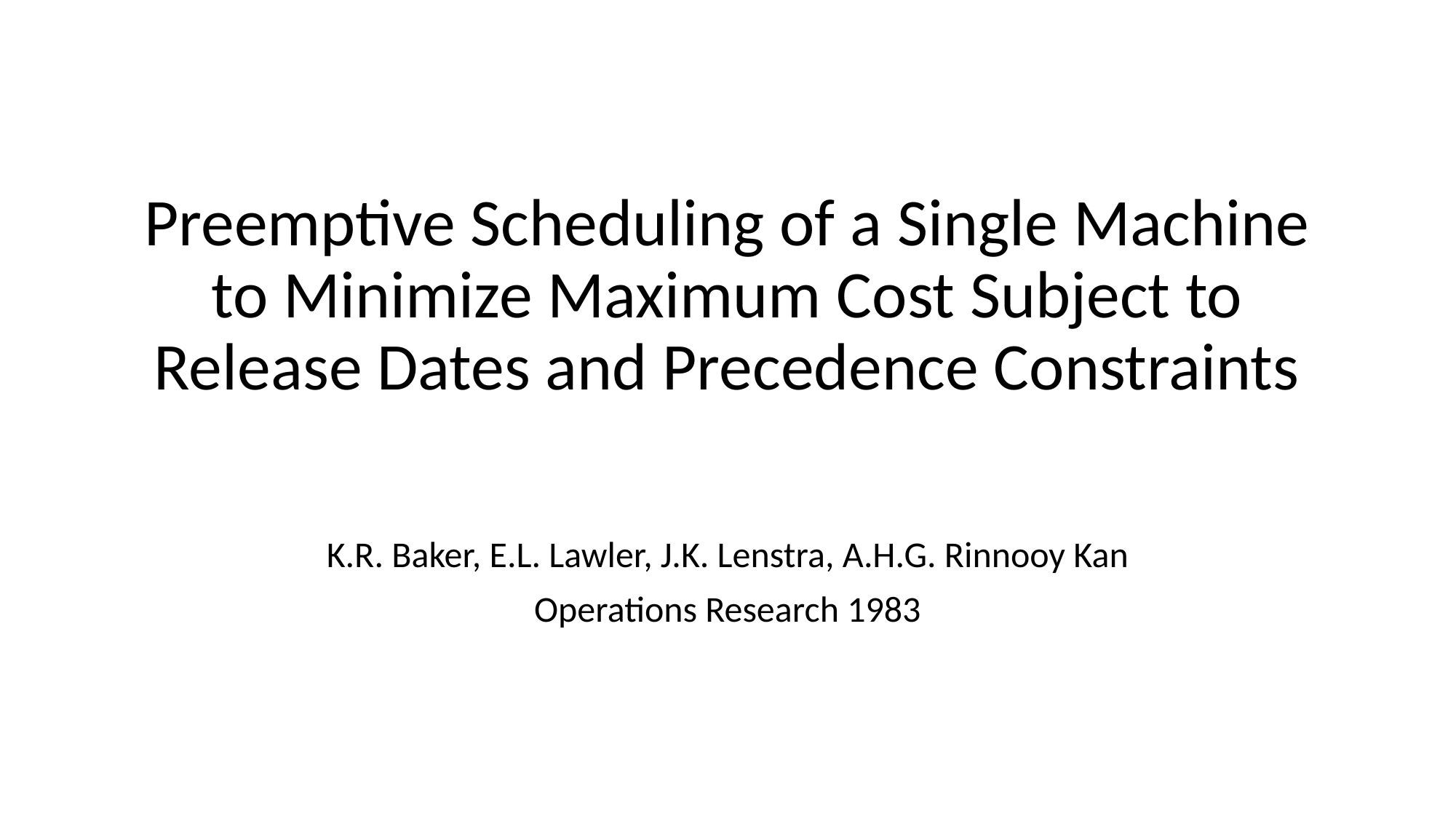

# Preemptive Scheduling of a Single Machine to Minimize Maximum Cost Subject to Release Dates and Precedence Constraints
K.R. Baker, E.L. Lawler, J.K. Lenstra, A.H.G. Rinnooy Kan
Operations Research 1983